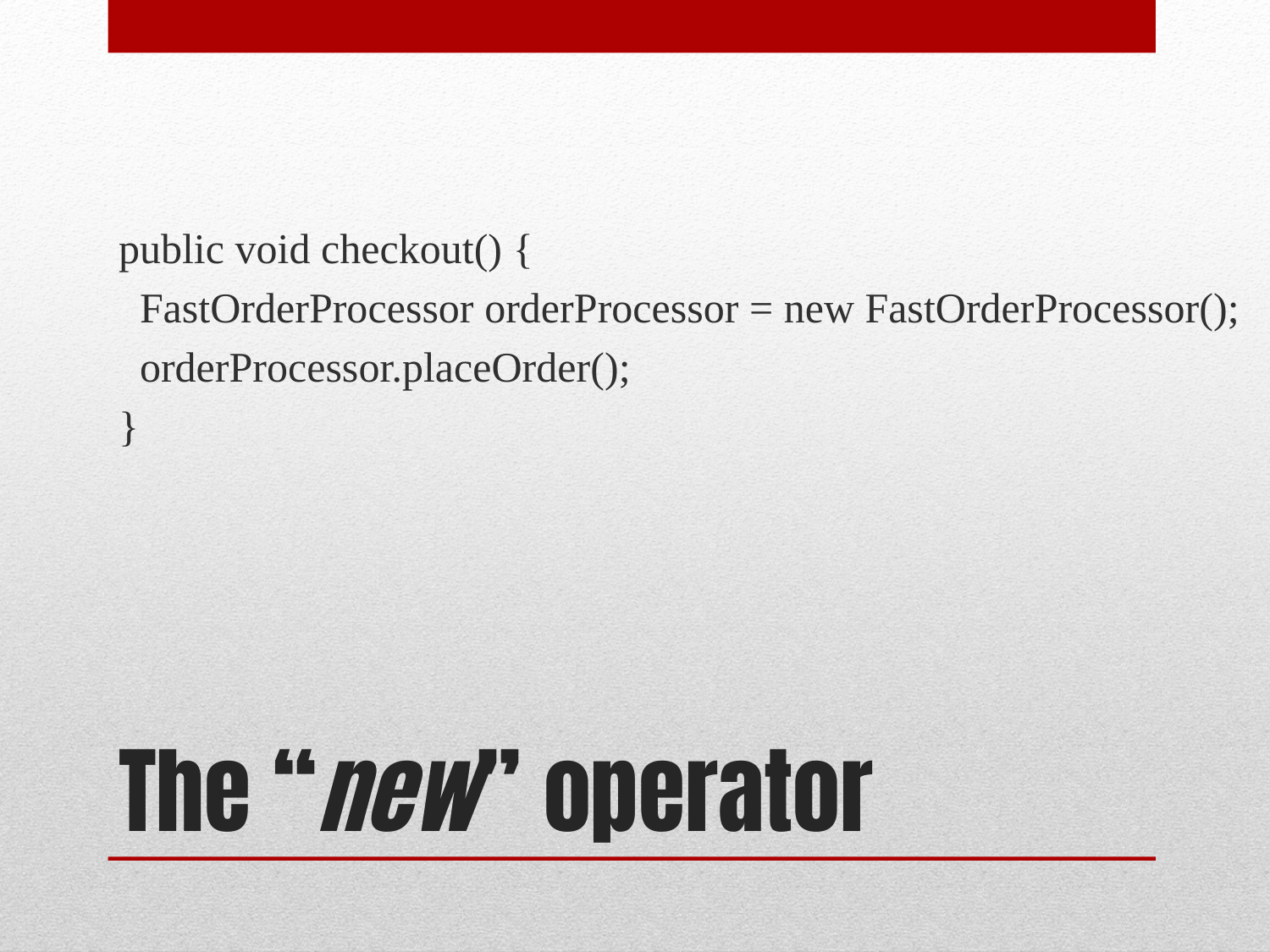

public void checkout() {
  FastOrderProcessor orderProcessor = new FastOrderProcessor();
  orderProcessor.placeOrder();
}

# The “new” operator